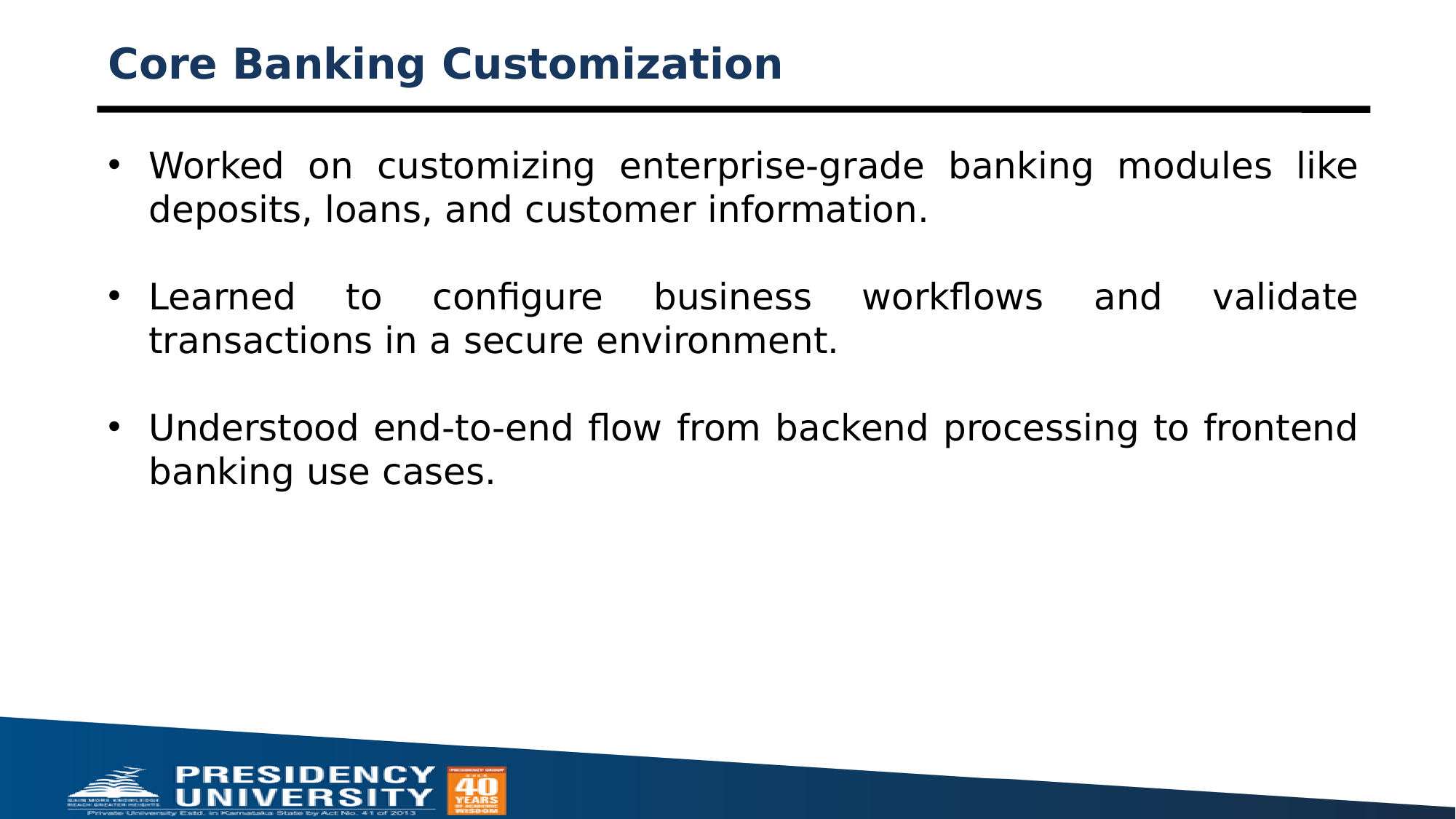

# Core Banking Customization
Worked on customizing enterprise-grade banking modules like deposits, loans, and customer information.

Learned to configure business workflows and validate transactions in a secure environment.

Understood end-to-end flow from backend processing to frontend banking use cases.